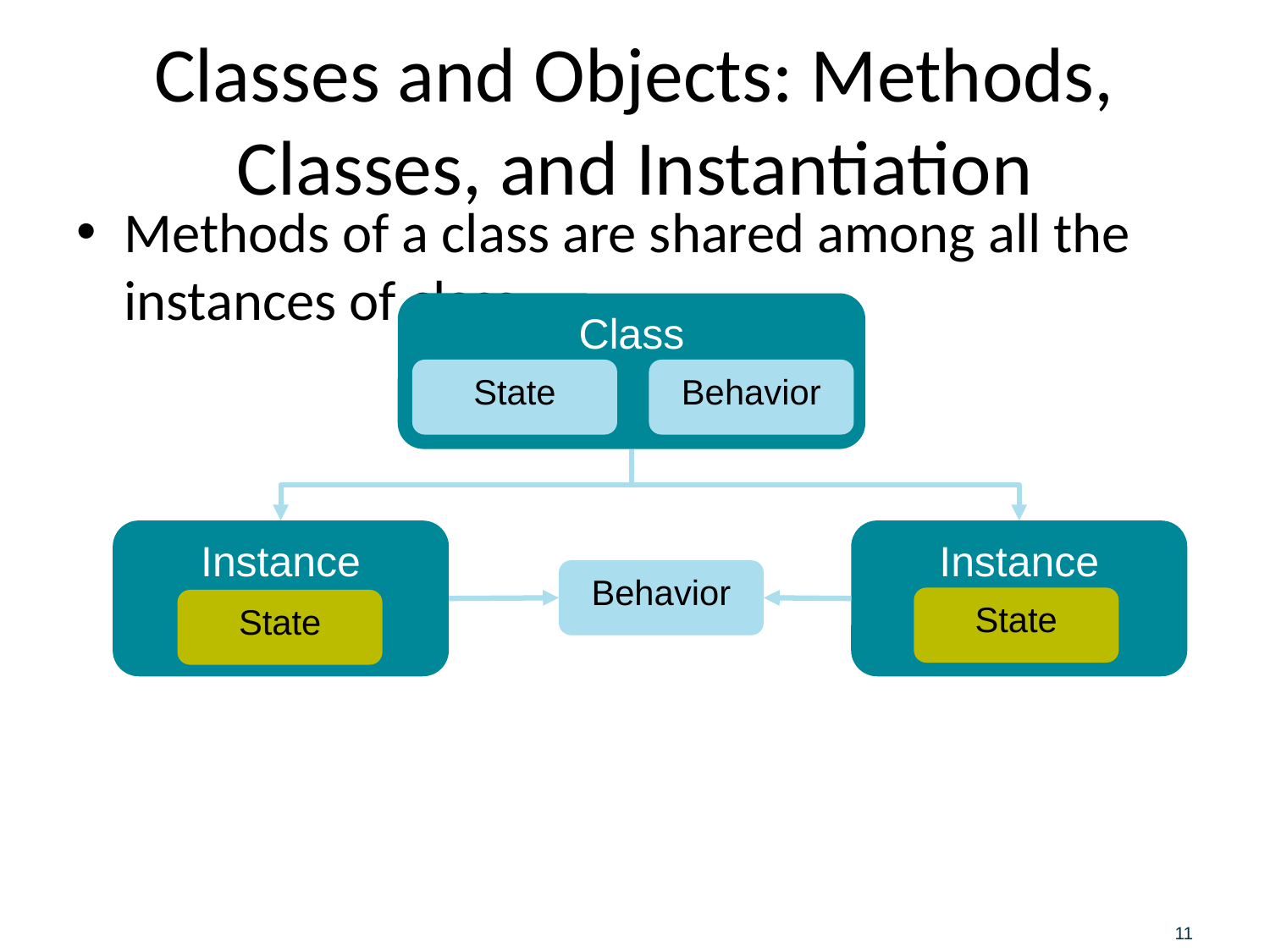

# Classes and Objects: Methods, Classes, and Instantiation
Methods of a class are shared among all the instances of class.

Class
State
Behavior
Instance
Instance
State
Behavior
State
11